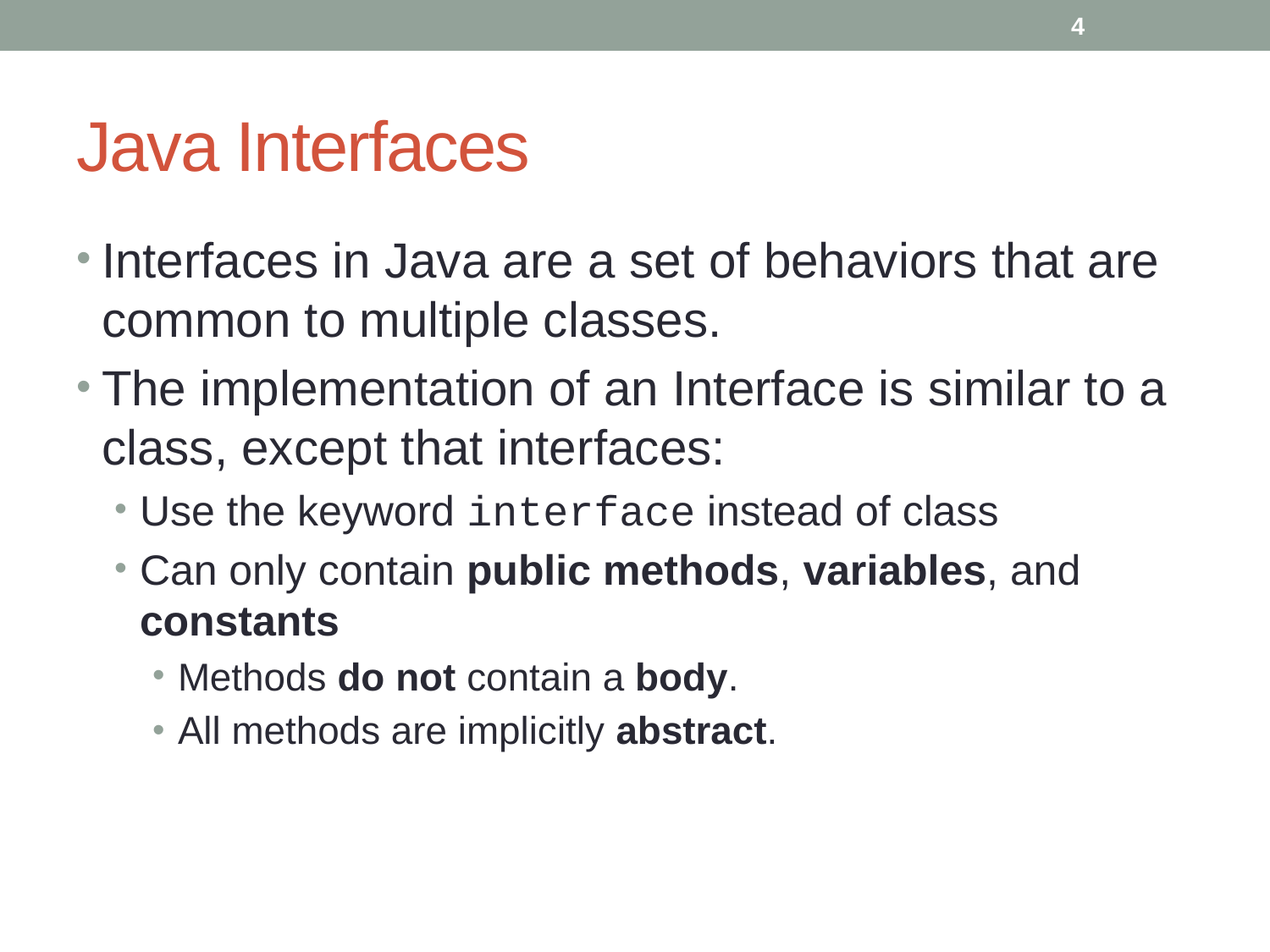

4
# Java Interfaces
Interfaces in Java are a set of behaviors that are common to multiple classes.
The implementation of an Interface is similar to a class, except that interfaces:
Use the keyword interface instead of class
Can only contain public methods, variables, and constants
Methods do not contain a body.
All methods are implicitly abstract.